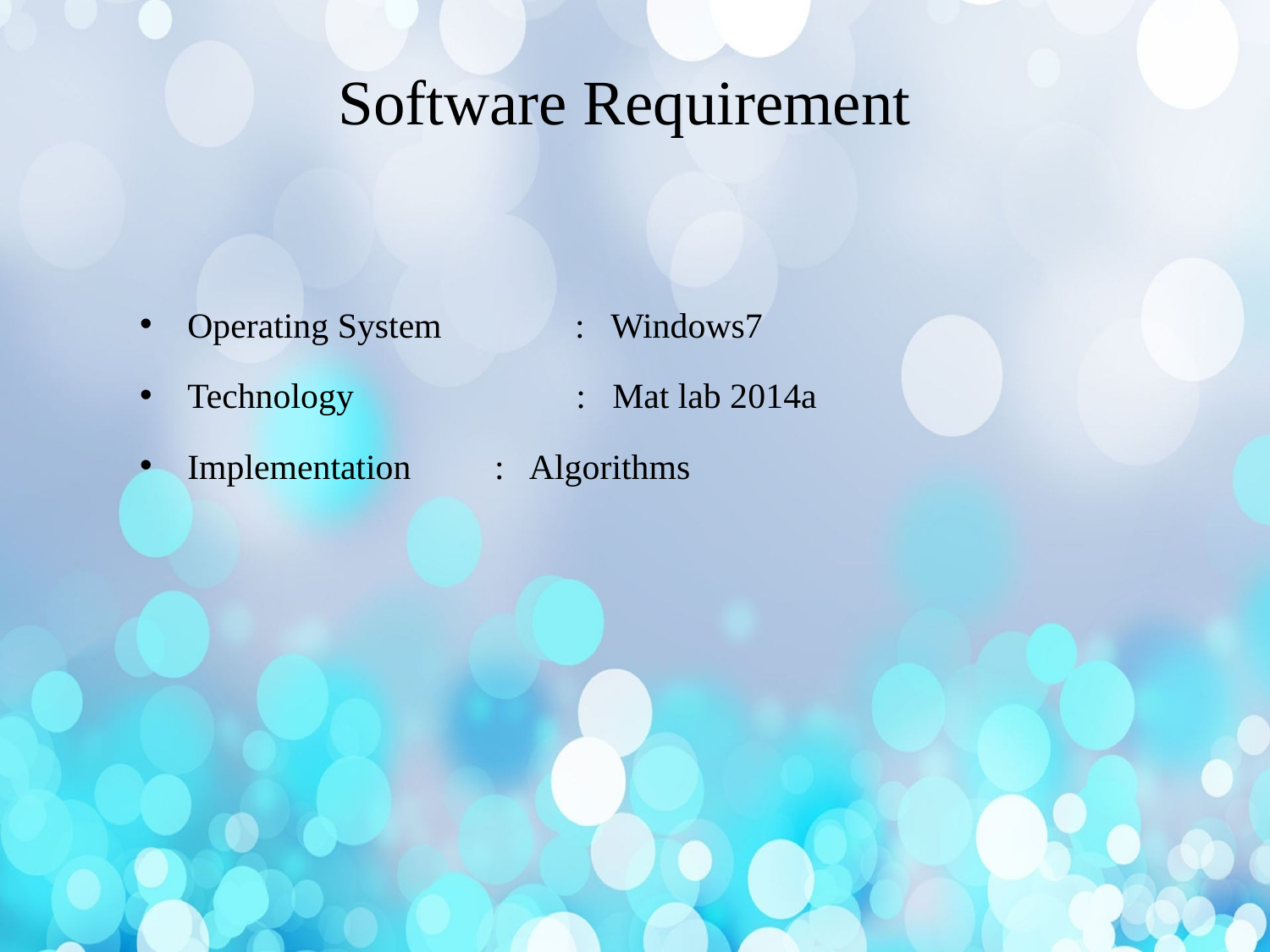

# Software Requirement
Operating System               :   Windows7
Technology                         :   Mat lab 2014a
Implementation	      :   Algorithms